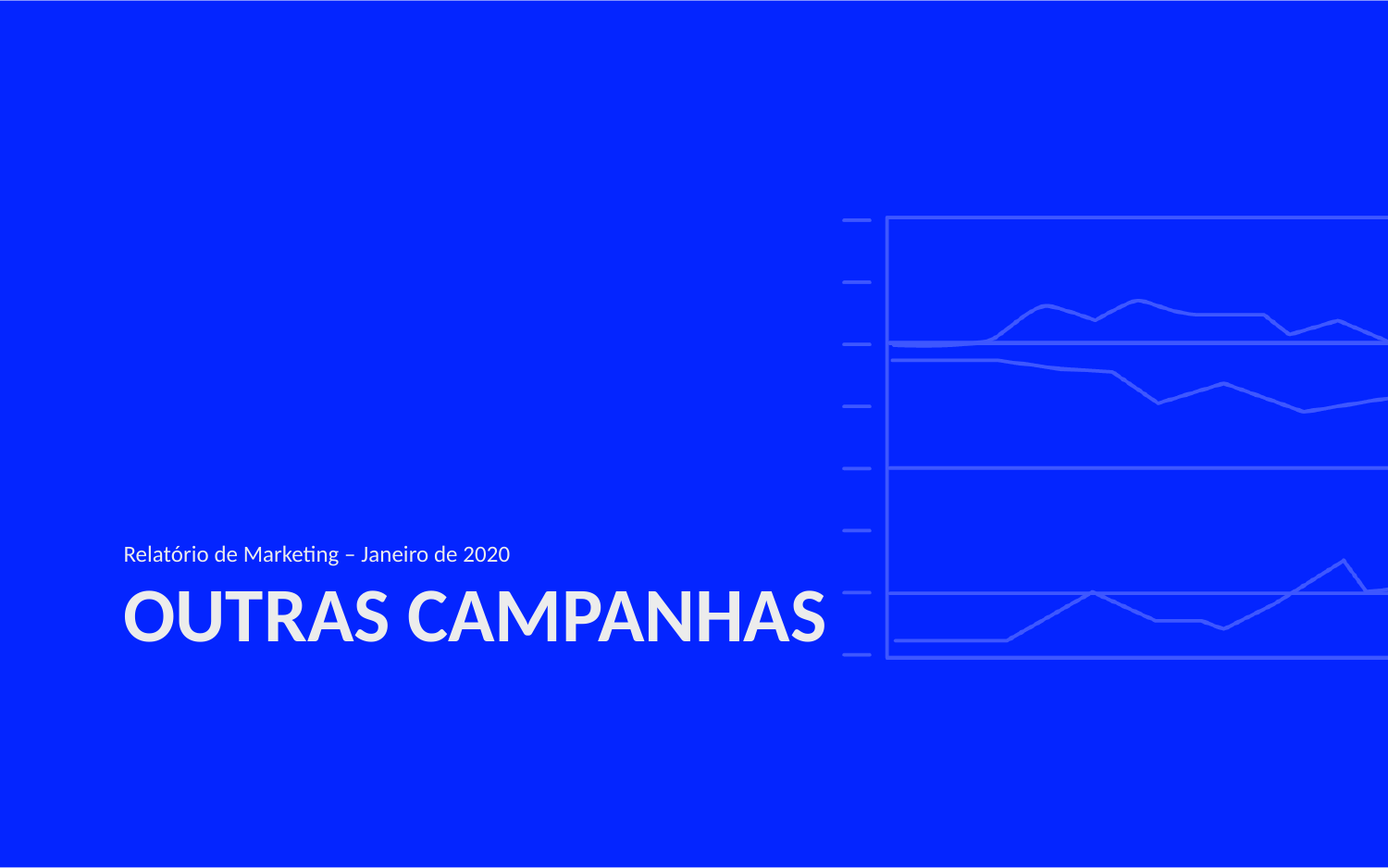

Relatório de Marketing – Janeiro de 2020
# OUTRAS CAMPANHAS